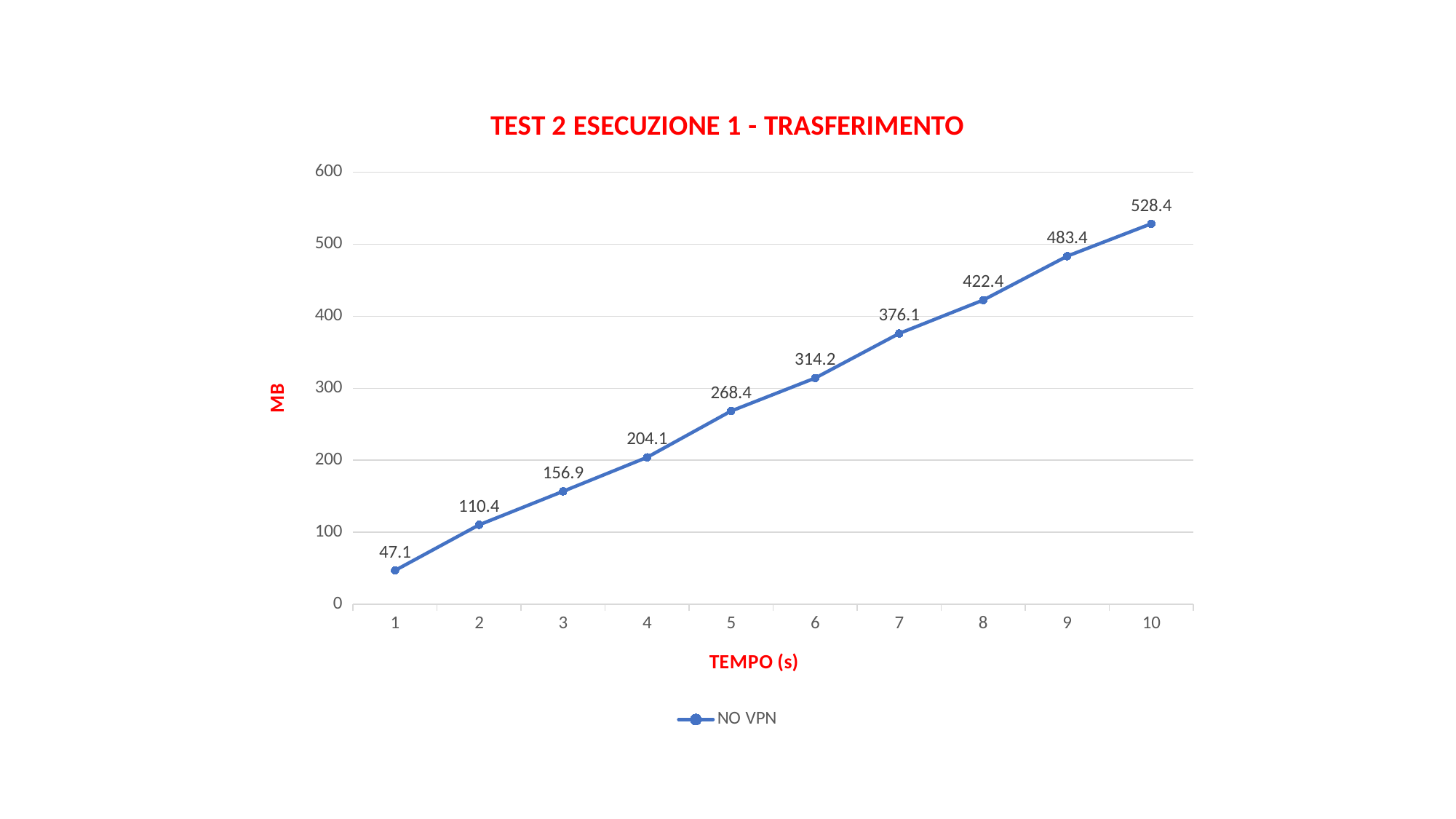

### Chart: TEST 2 ESECUZIONE 1 - TRASFERIMENTO

| Category | NO VPN |
|---|---|
| 1 | 47.1 |
| 2 | 110.4 |
| 3 | 156.9 |
| 4 | 204.10000000000002 |
| 5 | 268.4 |
| 6 | 314.2 |
| 7 | 376.09999999999997 |
| 8 | 422.40000000000003 |
| 9 | 483.4 |
| 10 | 528.4 |